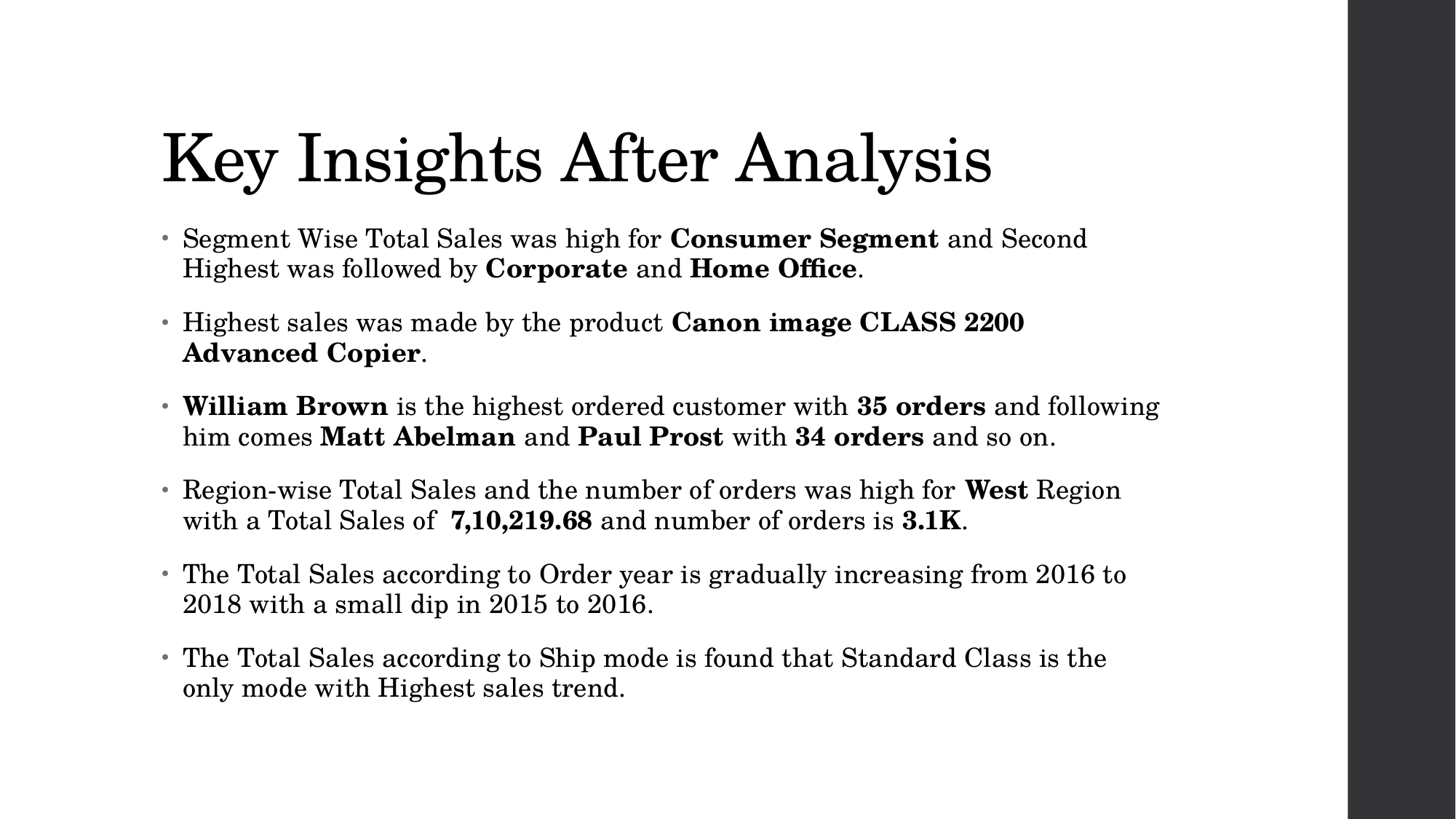

# Key Insights After Analysis
Segment Wise Total Sales was high for Consumer Segment and Second Highest was followed by Corporate and Home Office.
Highest sales was made by the product Canon image CLASS 2200 Advanced Copier.
William Brown is the highest ordered customer with 35 orders and following him comes Matt Abelman and Paul Prost with 34 orders and so on.
Region-wise Total Sales and the number of orders was high for West Region with a Total Sales of  7,10,219.68 and number of orders is 3.1K.
The Total Sales according to Order year is gradually increasing from 2016 to 2018 with a small dip in 2015 to 2016.
The Total Sales according to Ship mode is found that Standard Class is the only mode with Highest sales trend.